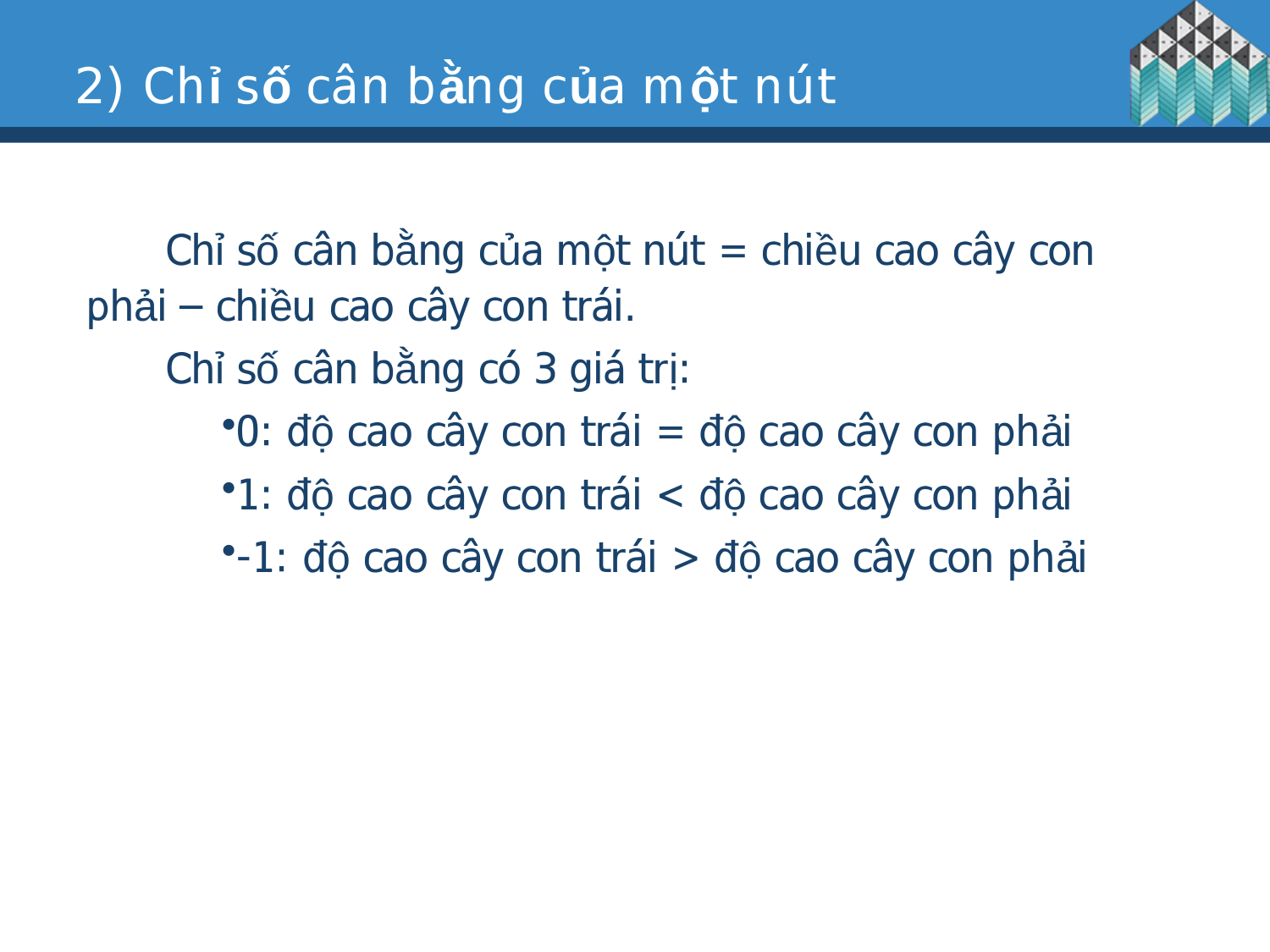

2) Chỉ số cân bằng của một nút
Chỉ số cân bằng của một nút = chiều cao cây con phải – chiều cao cây con trái.
Chỉ số cân bằng có 3 giá trị:
0: độ cao cây con trái = độ cao cây con phải
1: độ cao cây con trái < độ cao cây con phải
-1: độ cao cây con trái > độ cao cây con phải